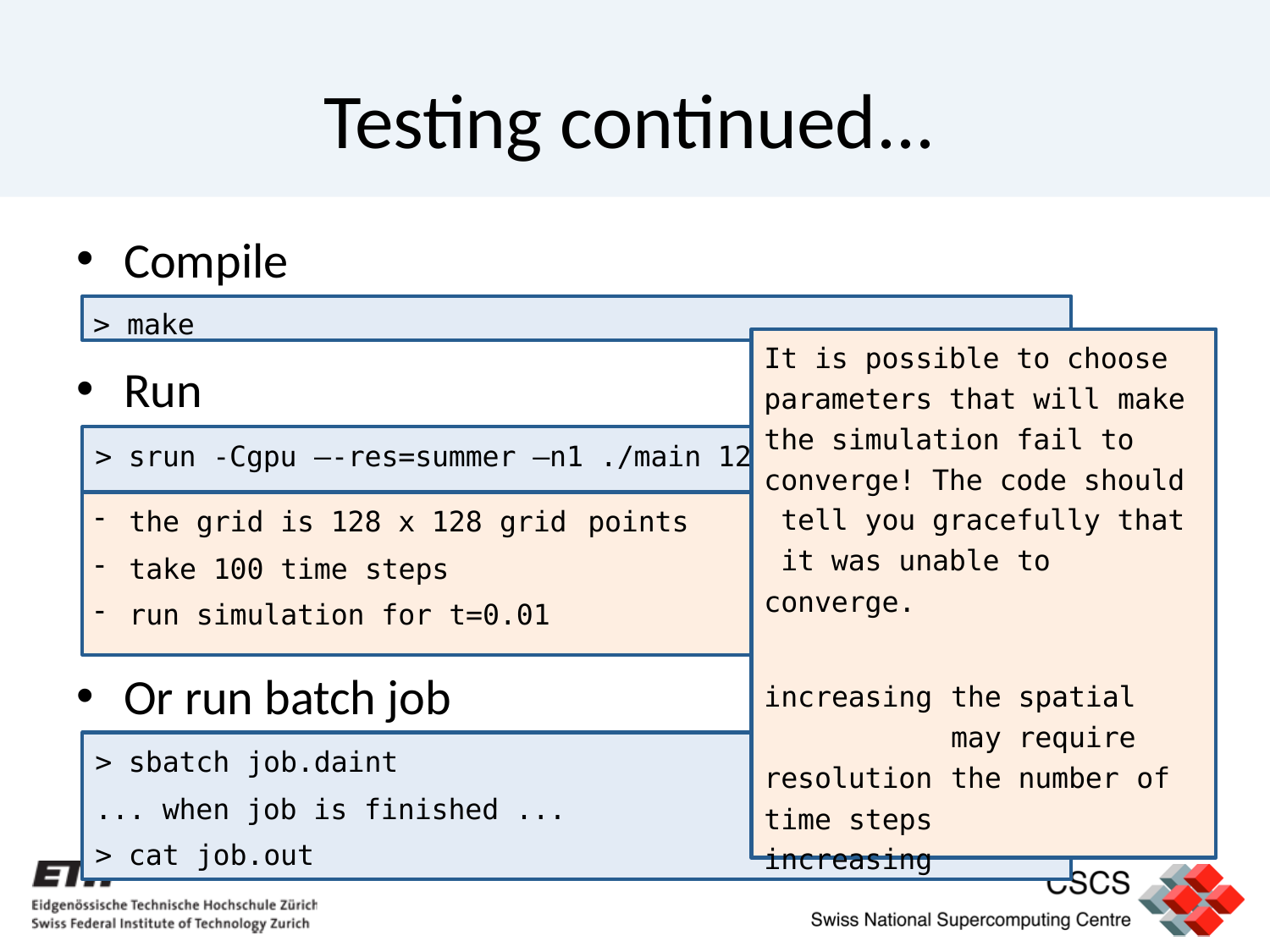

# Testing continued...
Compile
> make

It is possible to choose  parameters that will make
the simulation fail to  converge! The code should  tell you gracefully that  it was unable to
converge.
increasing  resolution  increasing
the spatial  may require  the number of
time steps
Run

> srun -Cgpu –-res=summer –n1 ./main 128 128 100 0.01

the grid is 128 x 128 grid
take 100 time steps
run simulation for t=0.01
points
Or run batch job
> sbatch job.daint
... when job is finished ...
> cat job.out